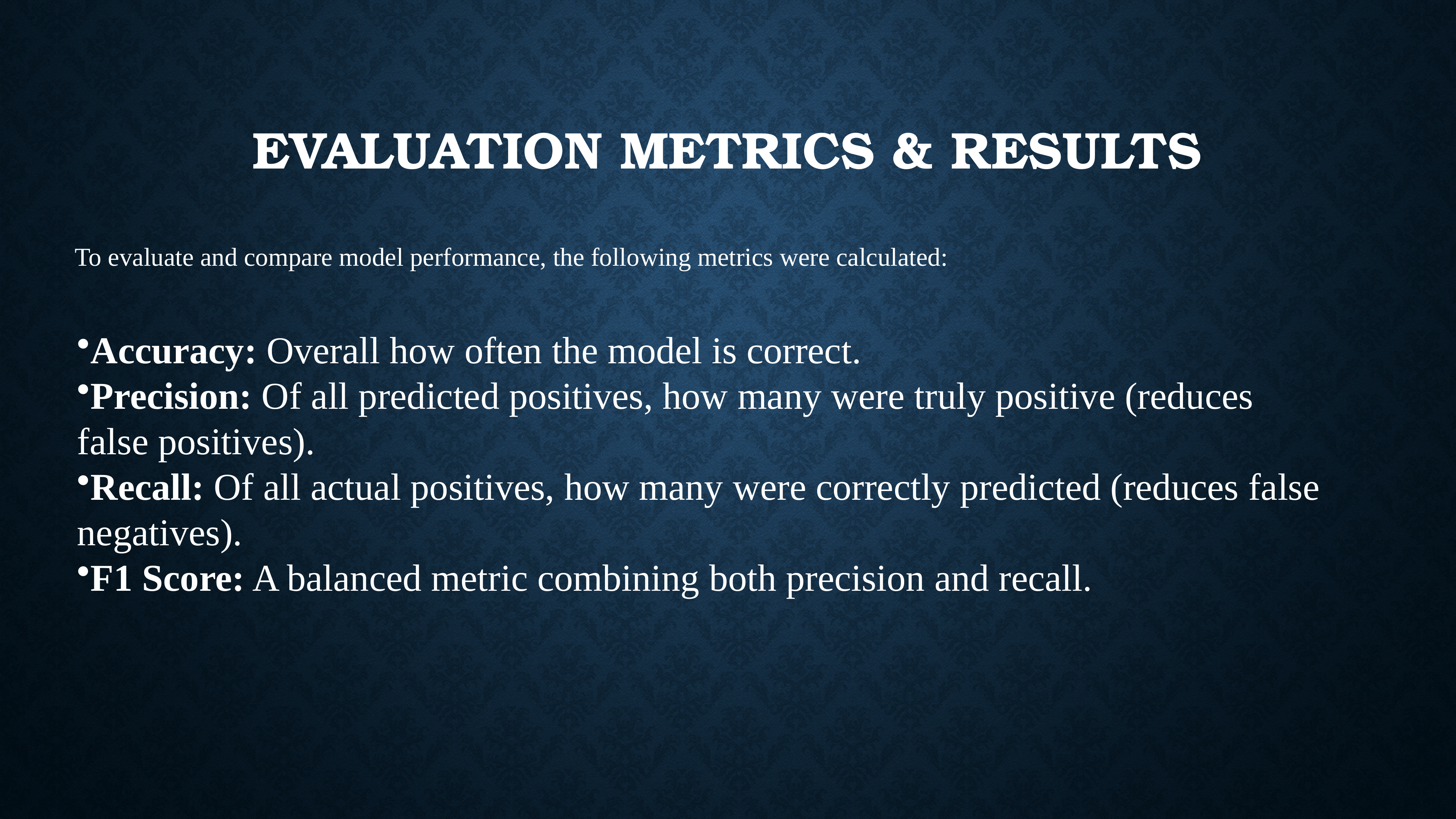

# Evaluation Metrics & Results
To evaluate and compare model performance, the following metrics were calculated:
Accuracy: Overall how often the model is correct.
Precision: Of all predicted positives, how many were truly positive (reduces false positives).
Recall: Of all actual positives, how many were correctly predicted (reduces false negatives).
F1 Score: A balanced metric combining both precision and recall.